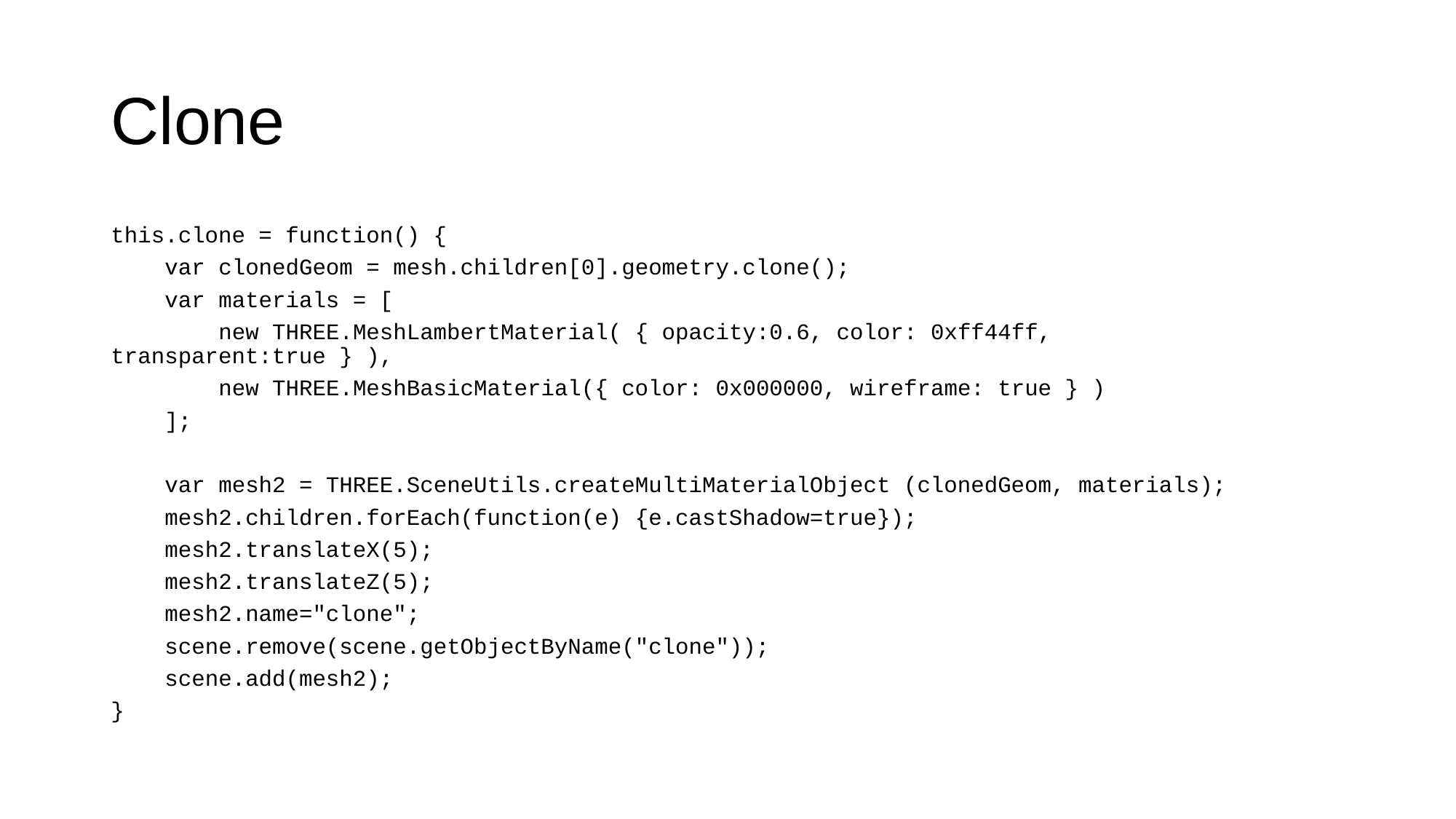

# Clone
this.clone = function() {
    var clonedGeom = mesh.children[0].geometry.clone();
    var materials = [
        new THREE.MeshLambertMaterial( { opacity:0.6, color: 0xff44ff, transparent:true } ),
        new THREE.MeshBasicMaterial({ color: 0x000000, wireframe: true } )
    ];

    var mesh2 = THREE.SceneUtils.createMultiMaterialObject (clonedGeom, materials);
    mesh2.children.forEach(function(e) {e.castShadow=true});
    mesh2.translateX(5);
    mesh2.translateZ(5);
    mesh2.name="clone";
    scene.remove(scene.getObjectByName("clone"));
    scene.add(mesh2);
}